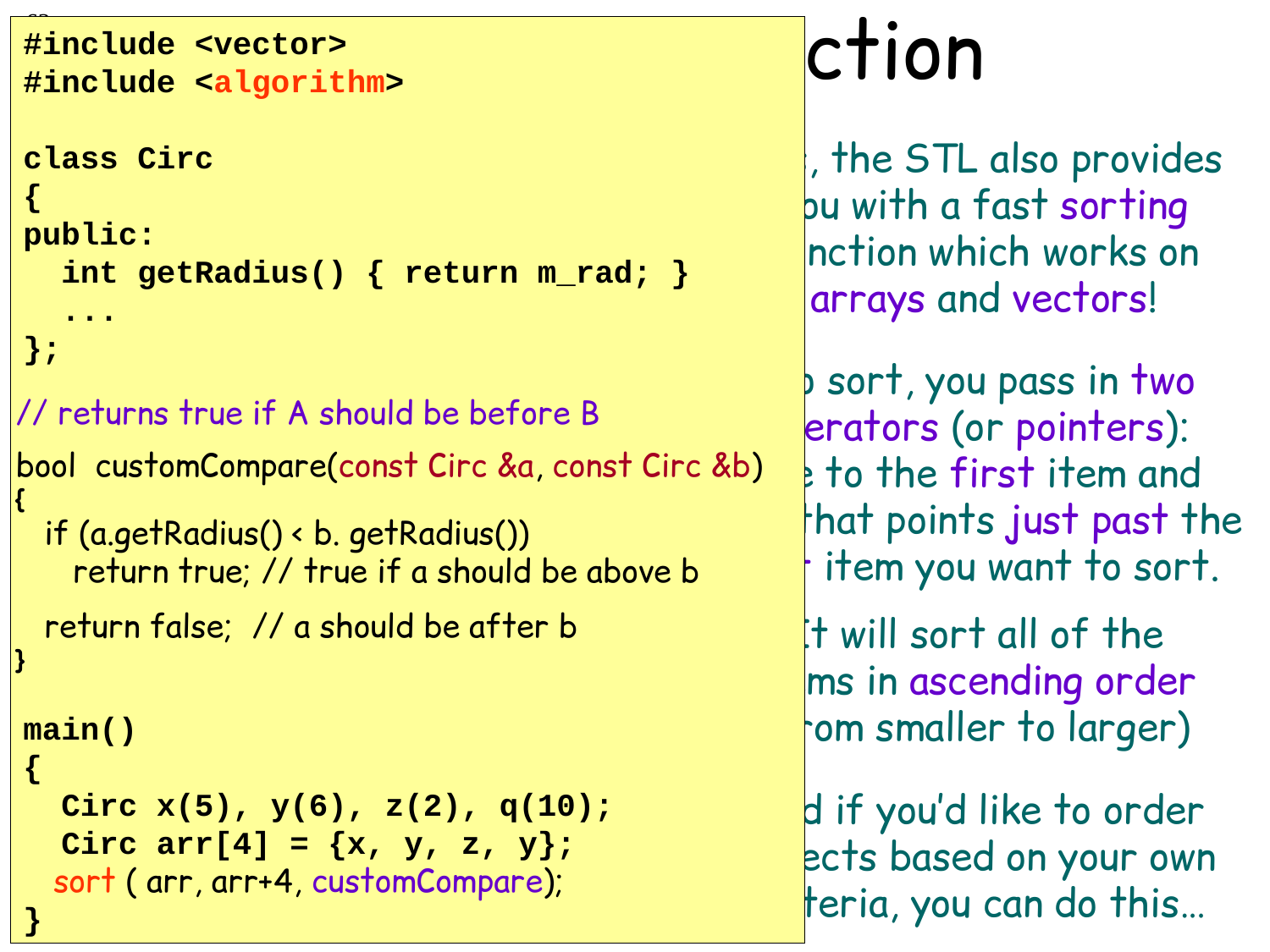

63
# The “sort” function
#include <vector>
#include <algorithm>

class Circ
{
public:
  int getRadius() { return m_rad; }
  ...
};

main()
{
  Circ x(5), y(6), z(2), q(10);
  Circ arr[4] = {x, y, z, y};

}
Yes, the STL also provides you with a fast sorting function which works on arrays and vectors!
#include <vector>
#include <algorithm>

main()
{
  vector<string>  n;

  n.push_back("carey");
  n.push_back("rick");
  n.push_back("alex");

  int arr[4] = {5,2,1,-7};

}
To sort, you pass in two iterators (or pointers):
one to the first item and
one that points just past the last item you want to sort.
// returns true if A should be before B

bool  customCompare(const Circ &a, const Circ &b)
{
   if (a.getRadius() < b. getRadius())
      return true; // true if a should be above b

   return false;  // a should be after b
}
 // sorts the whole vector
 sort ( n.begin( ), n.end( ) );
It will sort all of the items in ascending order (from smaller to larger)

 // sorts just the first 2 items of n
 sort ( n.begin( ), n.begin() + 2 );
And if you’d like to order objects based on your own criteria, you can do this…
 // sorts the first 4 array items
 sort ( arr, arr+4 );
 sort ( arr, arr+4, customCompare);